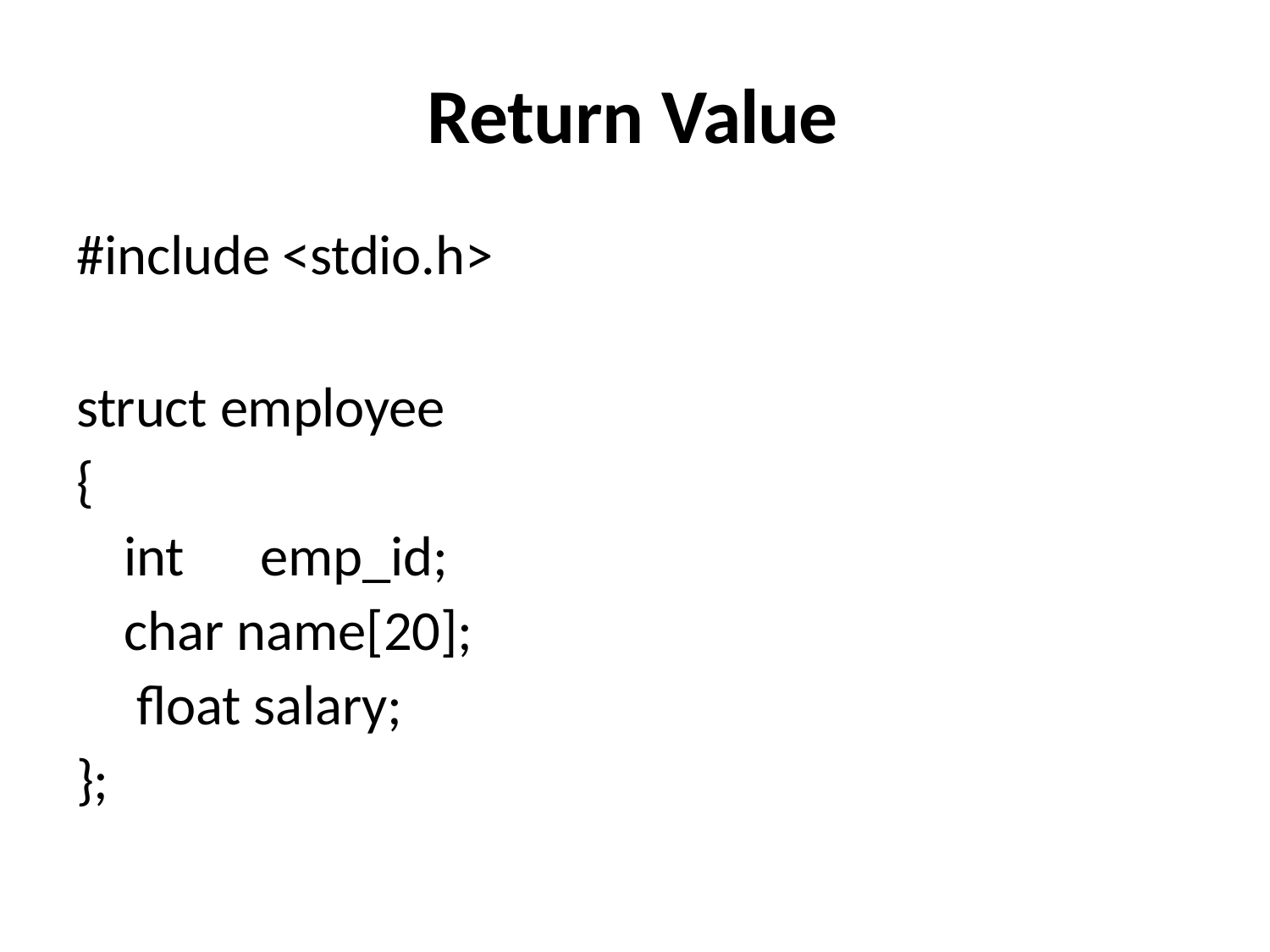

# Return Value
#include <stdio.h>

struct employee
{
int	emp_id;  char name[20];  float salary;
};